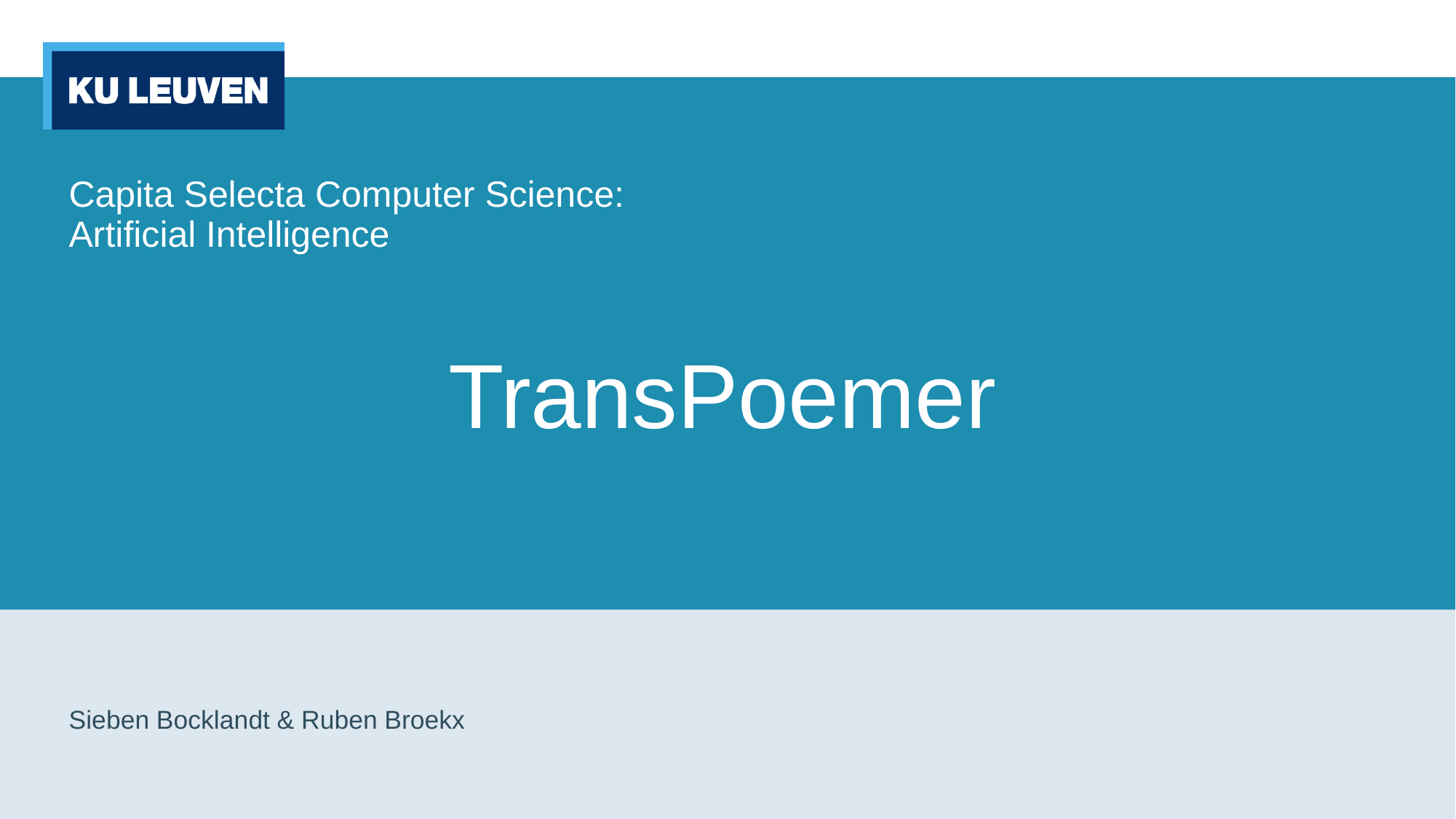

# Capita Selecta Computer Science: Artificial Intelligence
TransPoemer
Sieben Bocklandt & Ruben Broekx